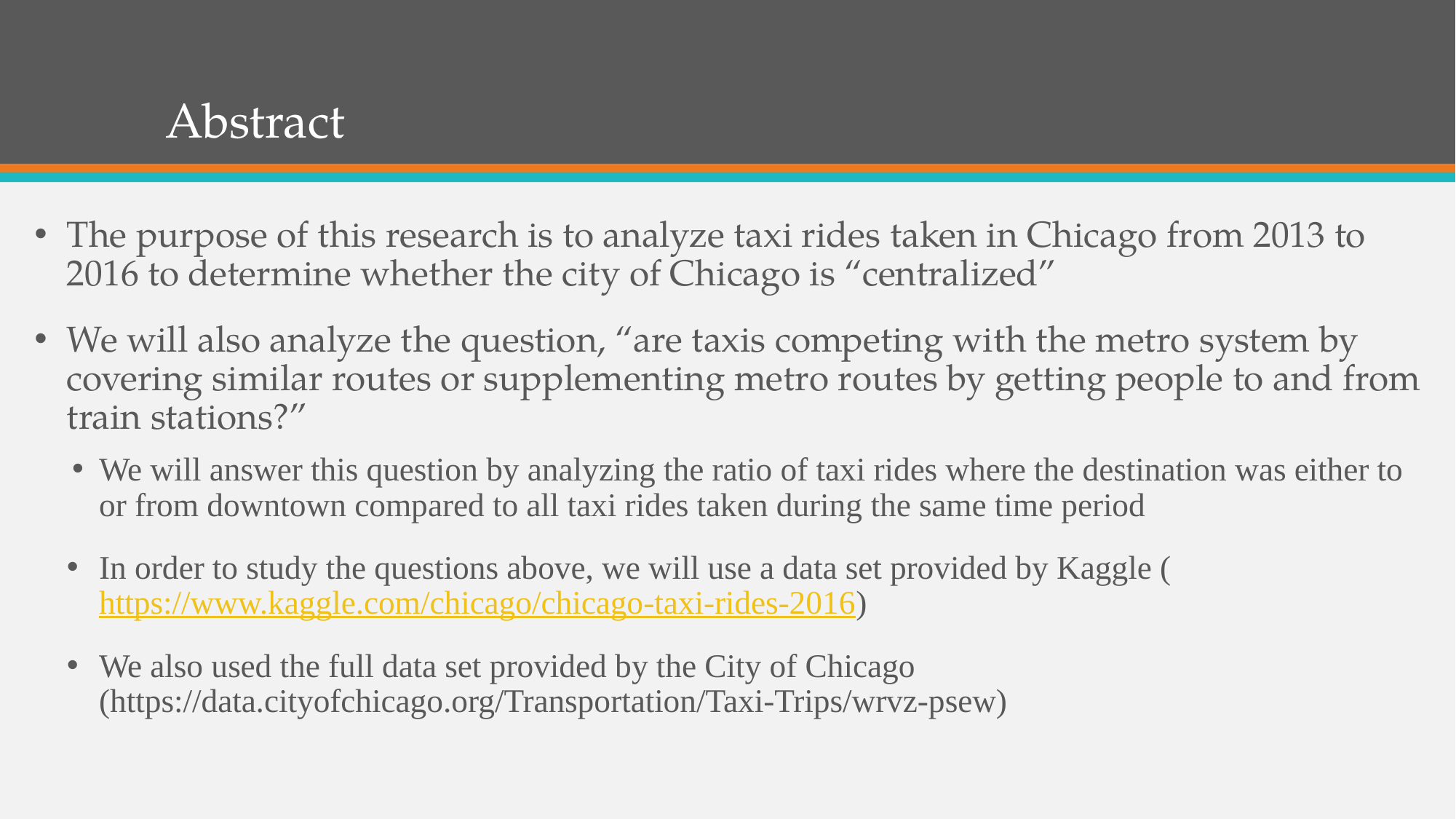

# Abstract
The purpose of this research is to analyze taxi rides taken in Chicago from 2013 to 2016 to determine whether the city of Chicago is “centralized”
We will also analyze the question, “are taxis competing with the metro system by covering similar routes or supplementing metro routes by getting people to and from train stations?”
We will answer this question by analyzing the ratio of taxi rides where the destination was either to or from downtown compared to all taxi rides taken during the same time period
In order to study the questions above, we will use a data set provided by Kaggle (https://www.kaggle.com/chicago/chicago-taxi-rides-2016)
We also used the full data set provided by the City of Chicago (https://data.cityofchicago.org/Transportation/Taxi-Trips/wrvz-psew)